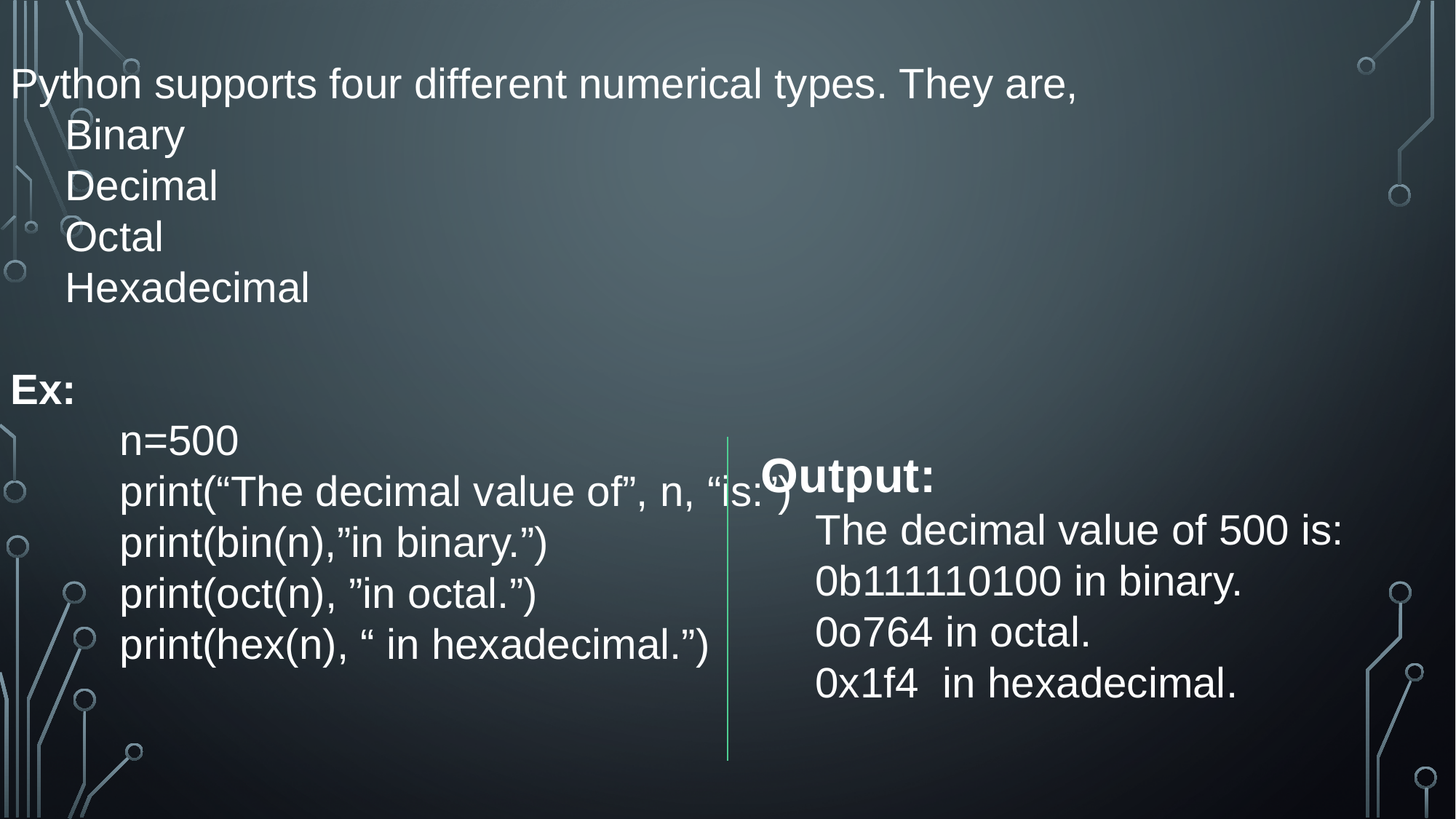

Python supports four different numerical types. They are,
Binary
Decimal
Octal
Hexadecimal

Ex:
	n=500
	print(“The decimal value of”, n, “is:”)
	print(bin(n),”in binary.”)
	print(oct(n), ”in octal.”)
	print(hex(n), “ in hexadecimal.”)

Output:
The decimal value of 500 is:
0b111110100 in binary.
0o764 in octal.
0x1f4  in hexadecimal.